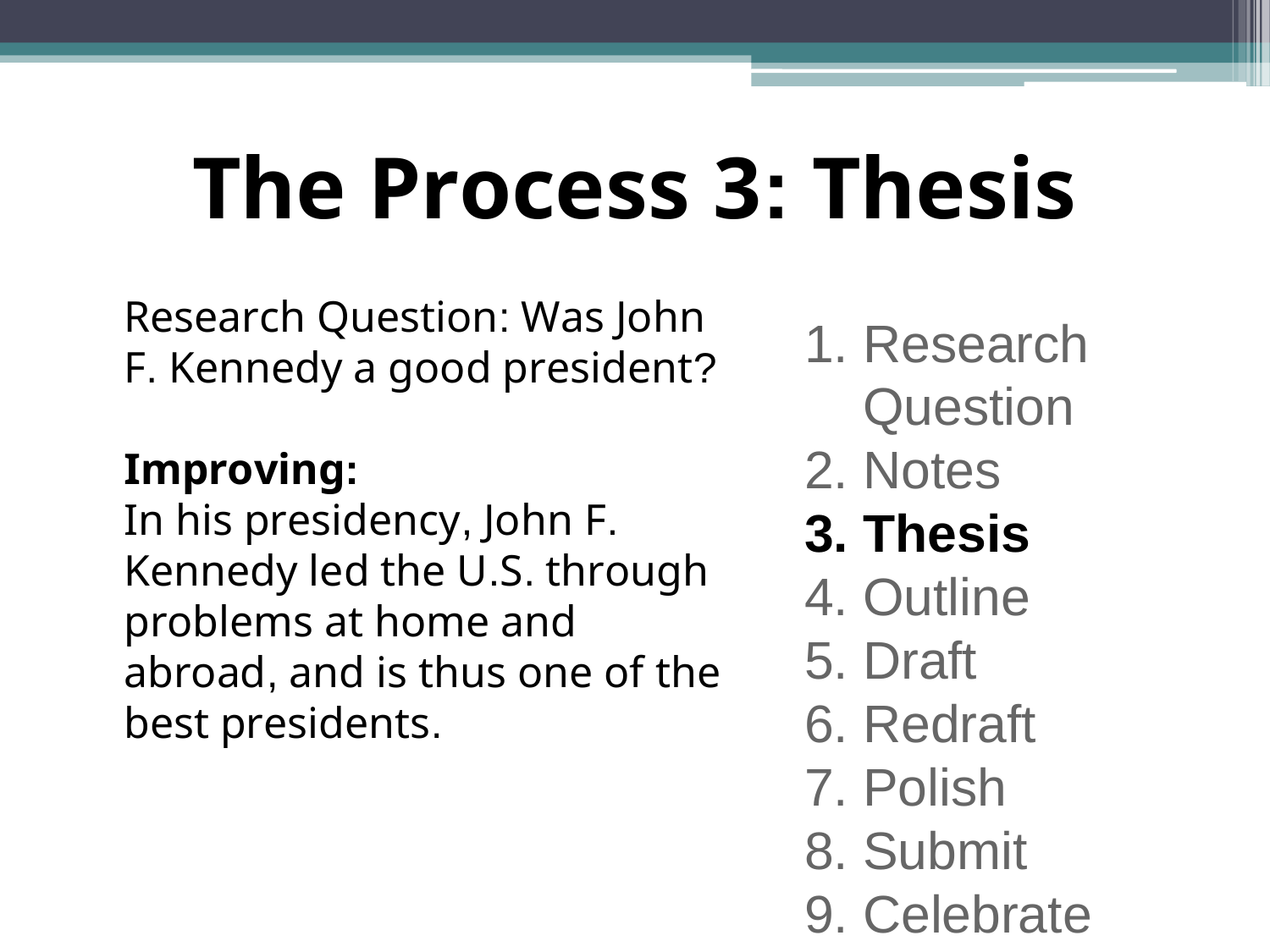

# The Process 3: Thesis
Research Question: Was John F. Kennedy a good president?

Improving:
In his presidency, John F. Kennedy led the U.S. through problems at home and abroad, and is thus one of the best presidents.
Research Question
Notes
Thesis
Outline
Draft
Redraft
Polish
Submit
Celebrate